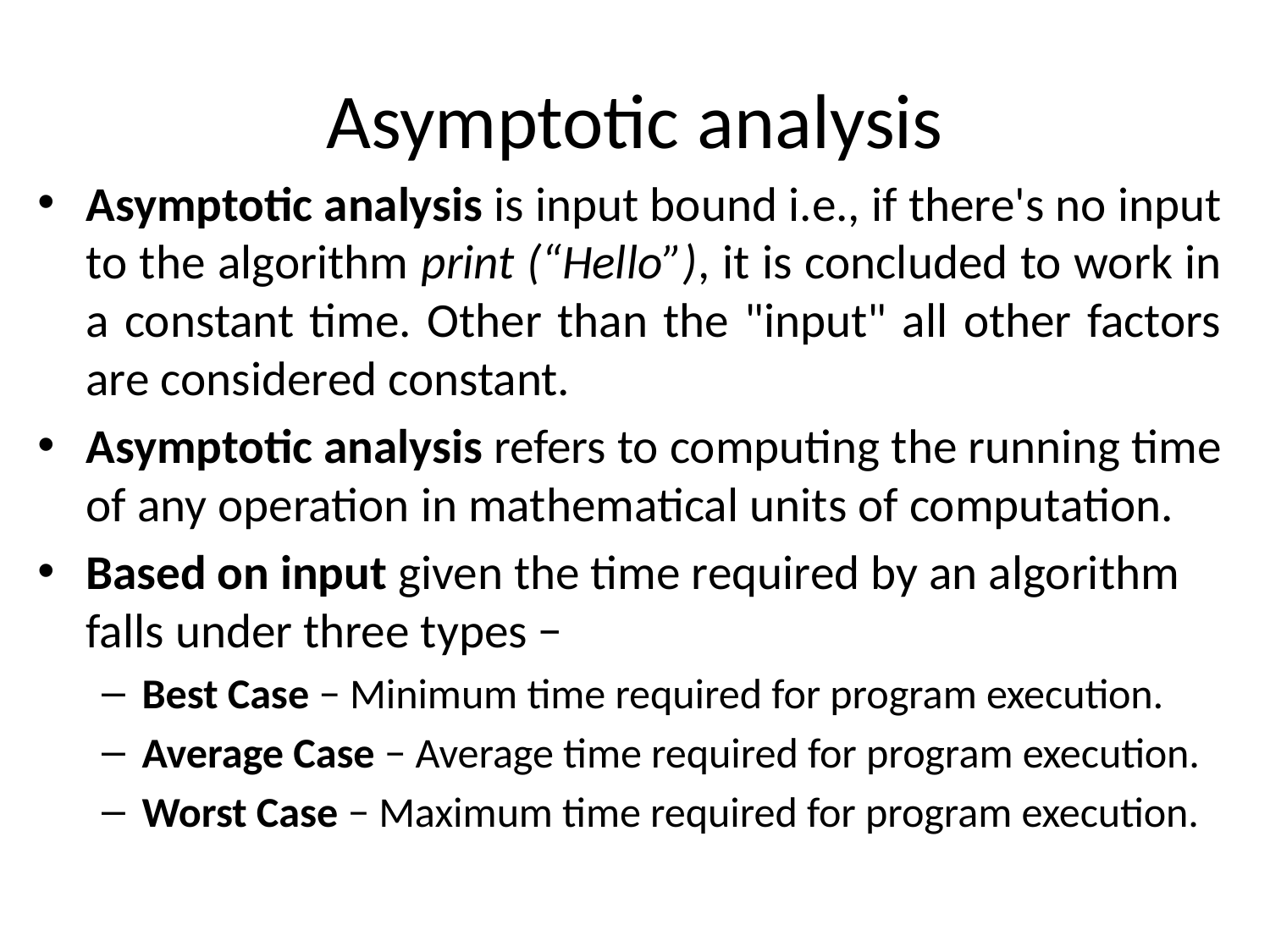

# Asymptotic analysis
Asymptotic analysis is input bound i.e., if there's no input to the algorithm print (“Hello”), it is concluded to work in a constant time. Other than the "input" all other factors are considered constant.
Asymptotic analysis refers to computing the running time of any operation in mathematical units of computation.
Based on input given the time required by an algorithm falls under three types −
Best Case − Minimum time required for program execution.
Average Case − Average time required for program execution.
Worst Case − Maximum time required for program execution.